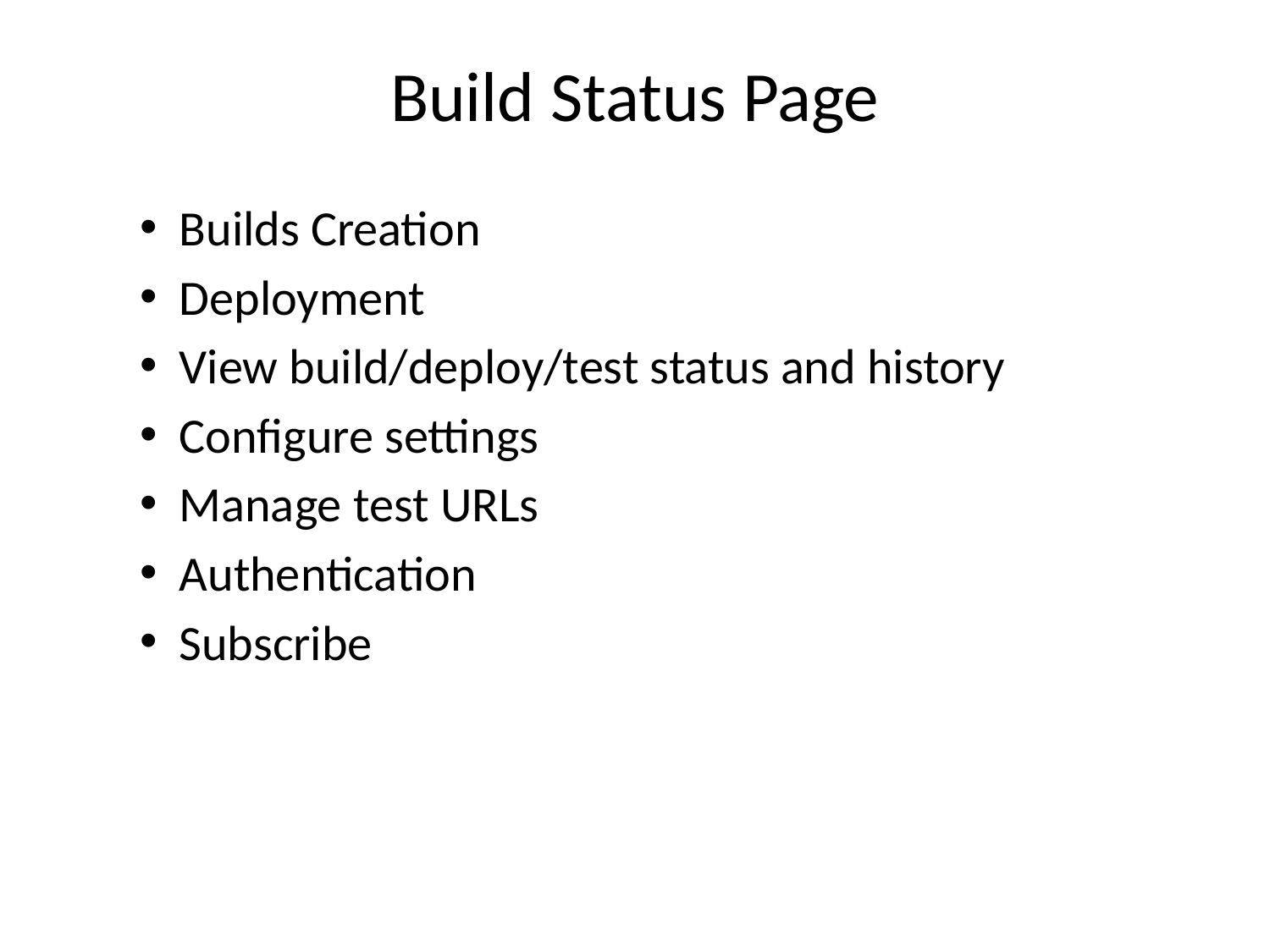

# Build Status Page
Builds Creation
Deployment
View build/deploy/test status and history
Configure settings
Manage test URLs
Authentication
Subscribe